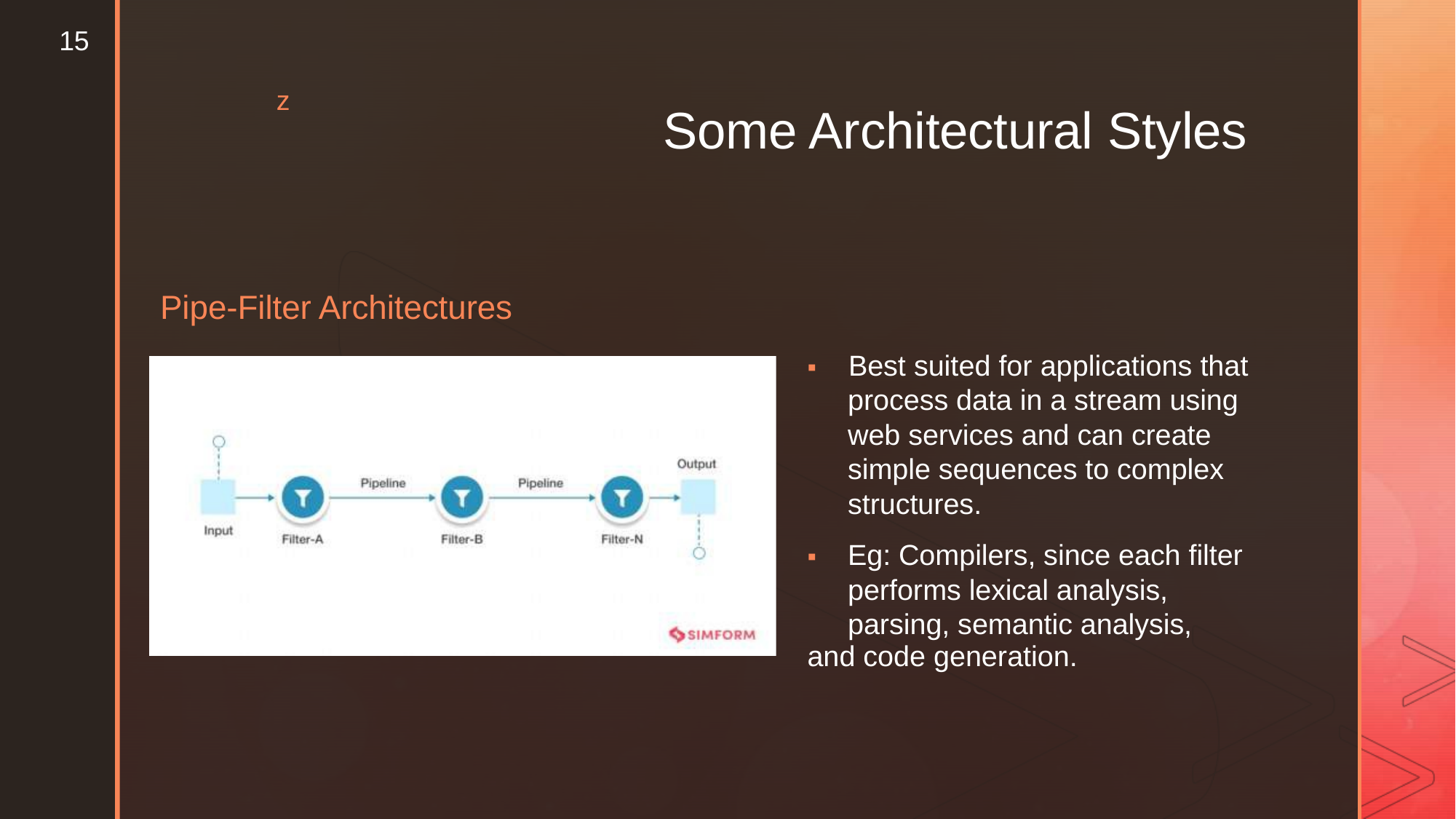

15
z
Some
Architectural Styles

Pipe-Filter Architectures
▪   Best suited for applications that
process data in a stream using web services and can create simple sequences to complex structures.
▪	Eg: Compilers, since each filter performs lexical analysis, parsing, semantic analysis,
and code generation.